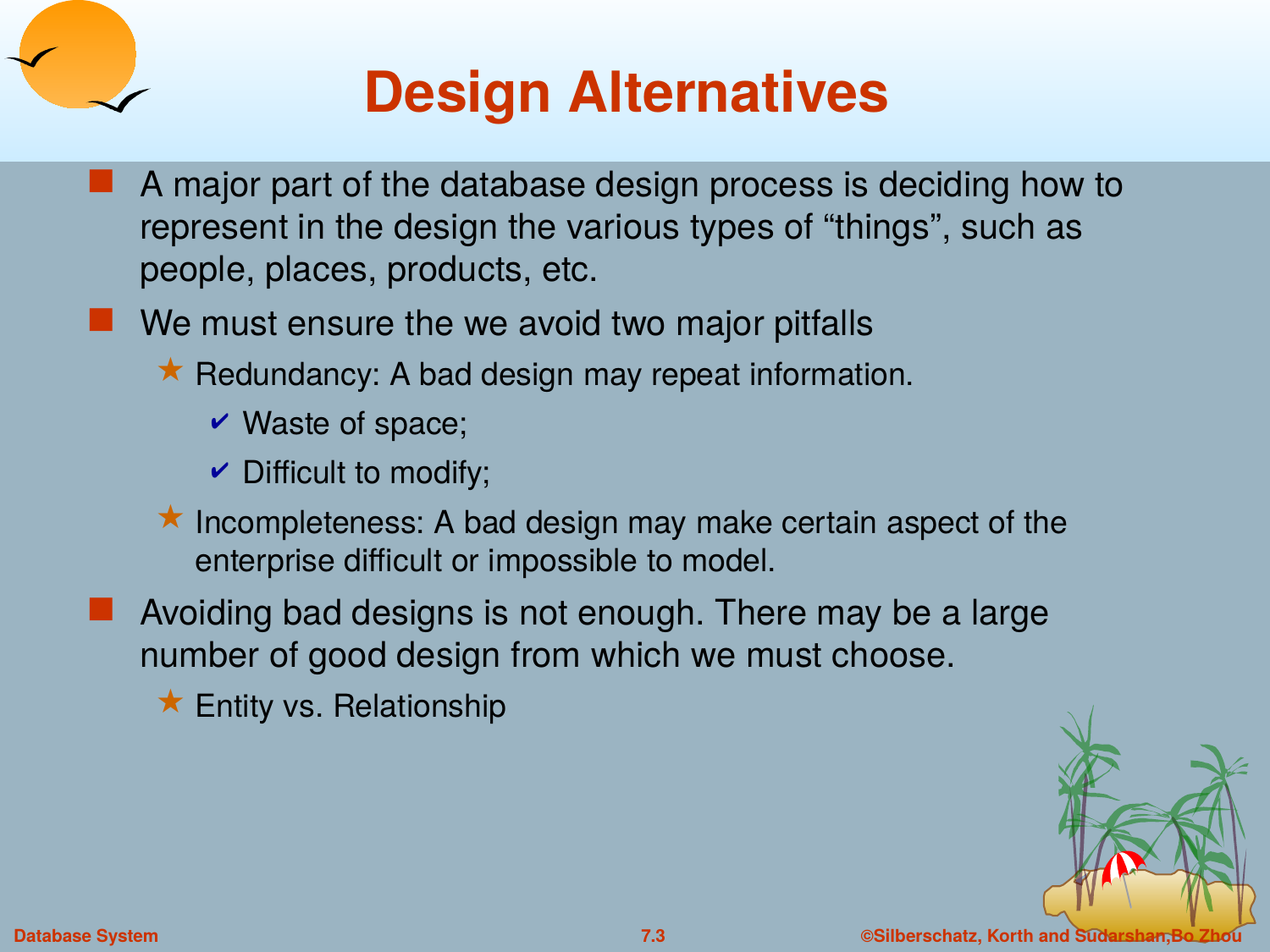

# Design Alternatives
A major part of the database design process is deciding how to represent in the design the various types of “things”, such as people, places, products, etc.
We must ensure the we avoid two major pitfalls
Redundancy: A bad design may repeat information.
Waste of space;
Difficult to modify;
Incompleteness: A bad design may make certain aspect of the enterprise difficult or impossible to model.
Avoiding bad designs is not enough. There may be a large number of good design from which we must choose.
Entity vs. Relationship